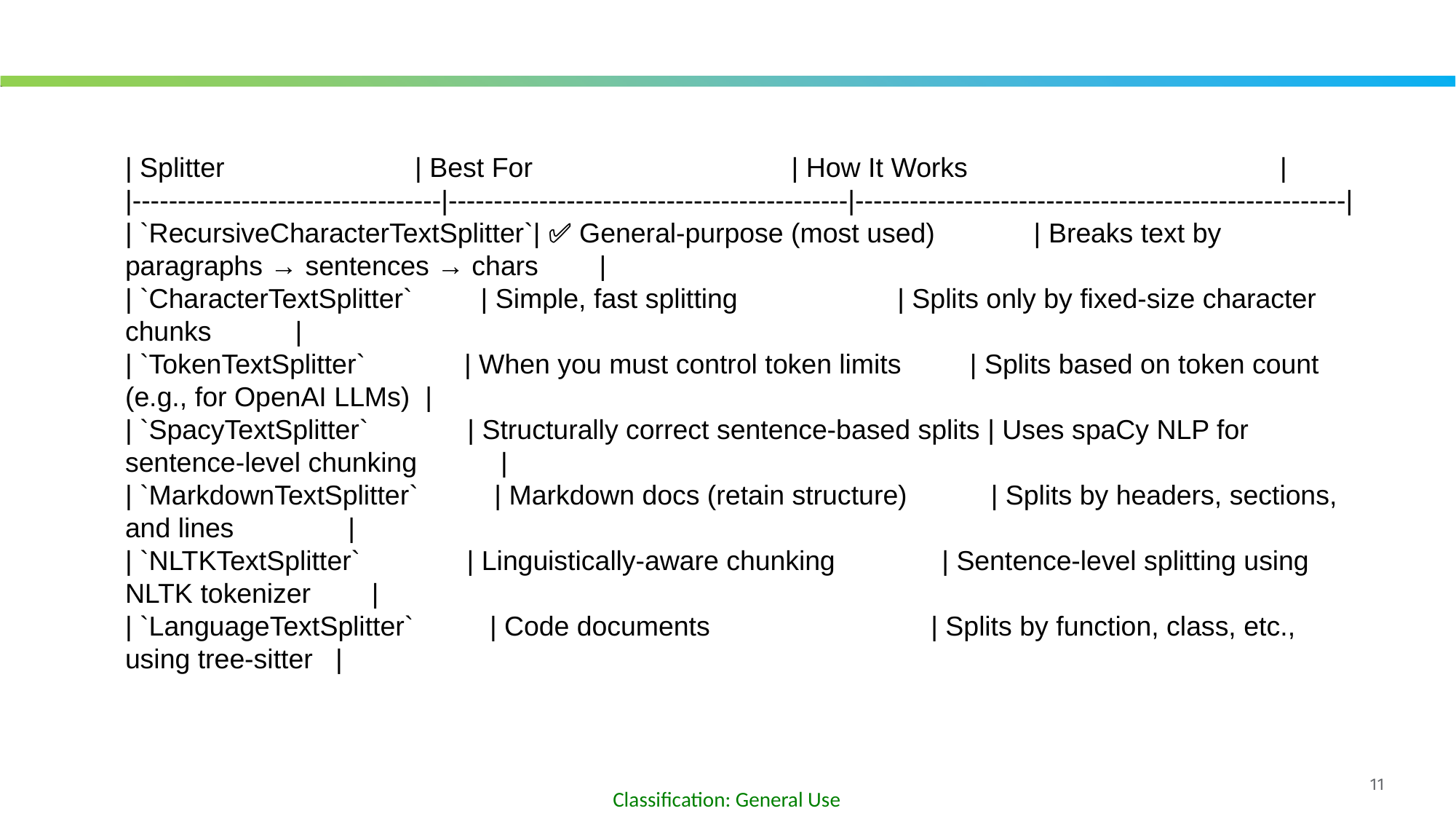

| Splitter                         | Best For                                  | How It Works                                         |
|----------------------------------|--------------------------------------------|------------------------------------------------------|
| `RecursiveCharacterTextSplitter`| ✅ General-purpose (most used)             | Breaks text by paragraphs → sentences → chars        |
| `CharacterTextSplitter`         | Simple, fast splitting                     | Splits only by fixed-size character chunks           |
| `TokenTextSplitter`             | When you must control token limits         | Splits based on token count (e.g., for OpenAI LLMs)  |
| `SpacyTextSplitter`             | Structurally correct sentence-based splits | Uses spaCy NLP for sentence-level chunking           |
| `MarkdownTextSplitter`          | Markdown docs (retain structure)           | Splits by headers, sections, and lines               |
| `NLTKTextSplitter`              | Linguistically-aware chunking              | Sentence-level splitting using NLTK tokenizer        |
| `LanguageTextSplitter`          | Code documents                             | Splits by function, class, etc., using tree-sitter   |